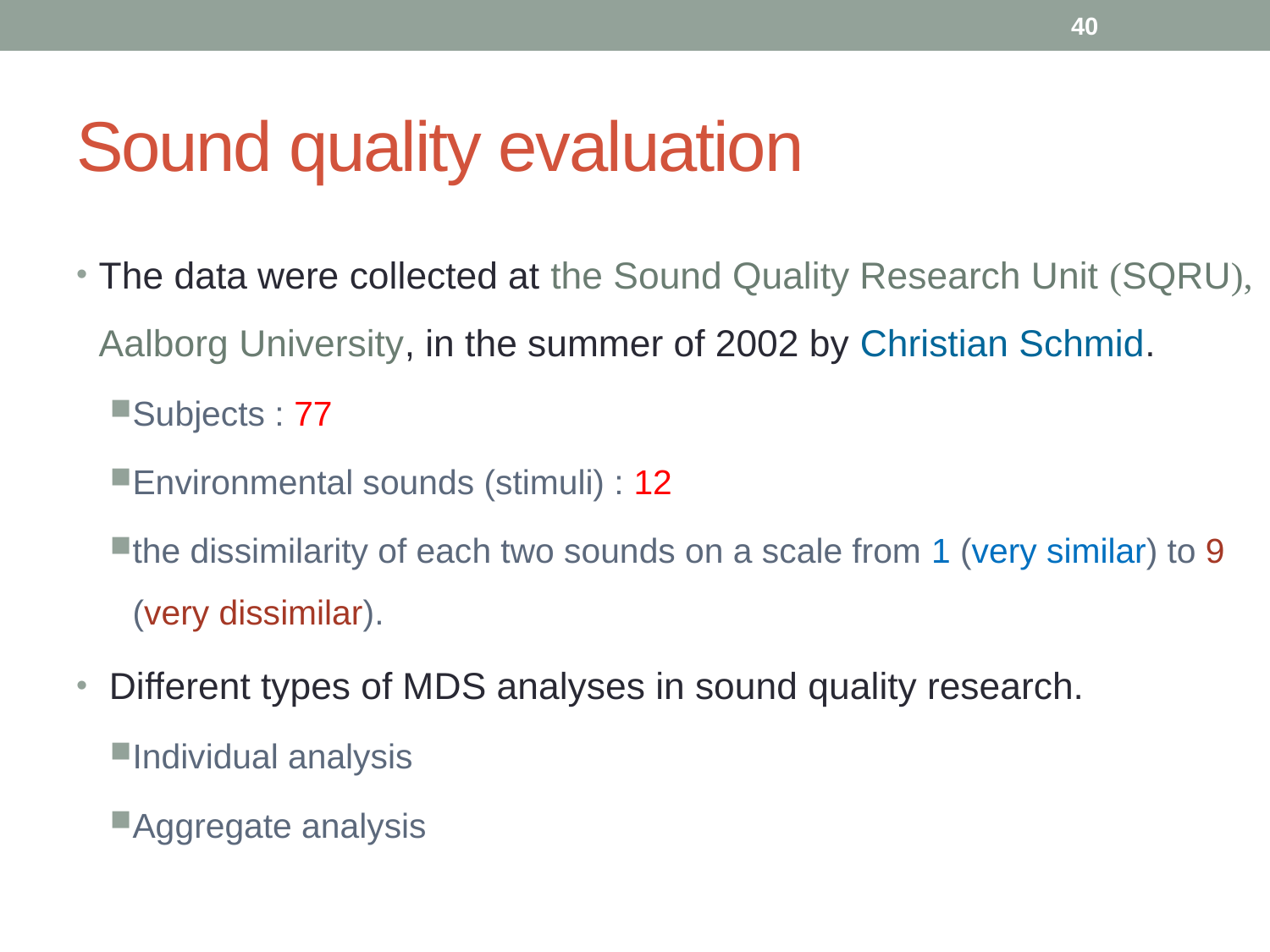

40
# Sound quality evaluation
The data were collected at the Sound Quality Research Unit (SQRU), Aalborg University, in the summer of 2002 by Christian Schmid.
Subjects : 77
Environmental sounds (stimuli) : 12
the dissimilarity of each two sounds on a scale from 1 (very similar) to 9 (very dissimilar).
 Diﬀerent types of MDS analyses in sound quality research.
Individual analysis
Aggregate analysis